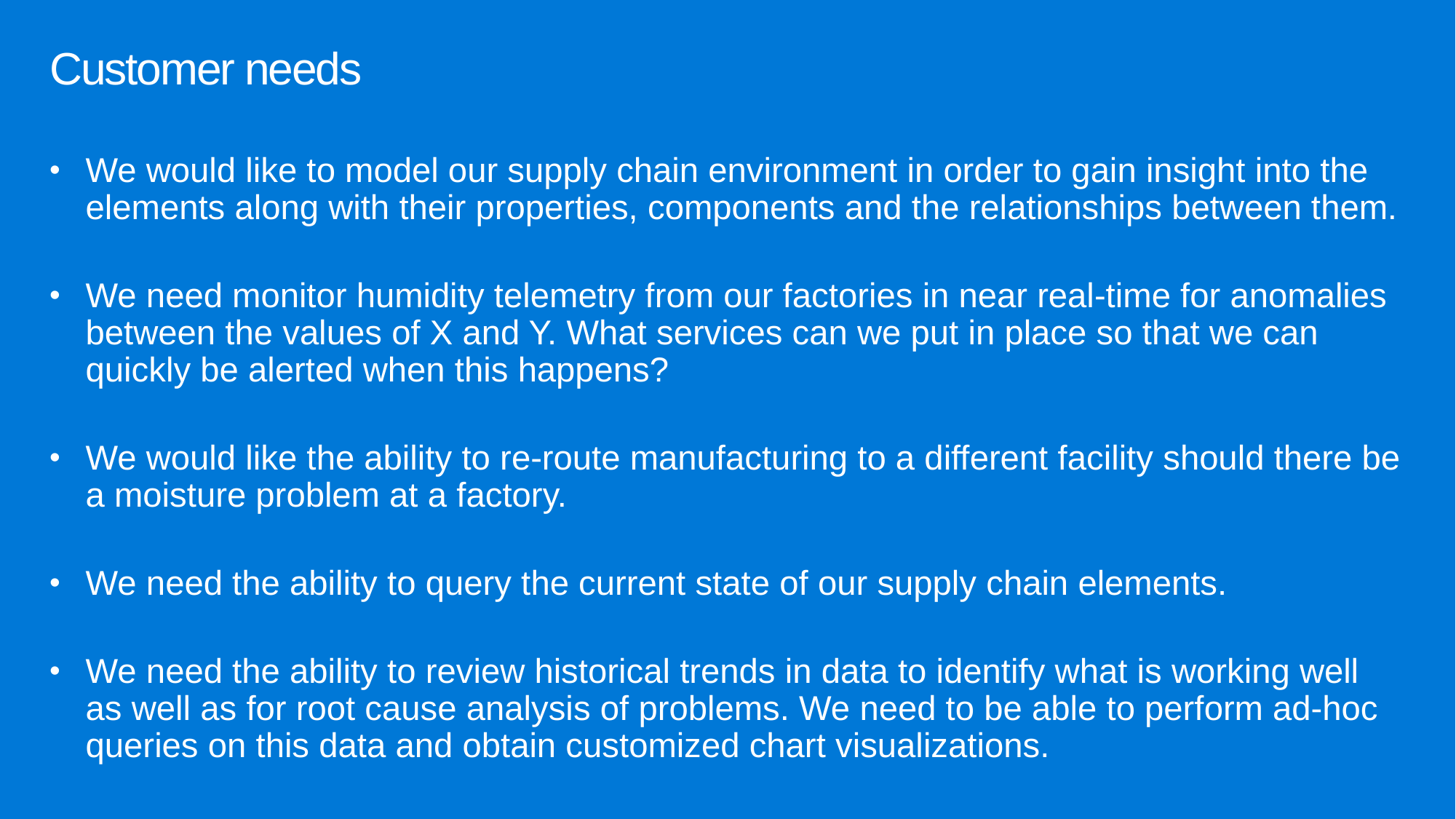

# Customer needs
We would like to model our supply chain environment in order to gain insight into the elements along with their properties, components and the relationships between them.

We need monitor humidity telemetry from our factories in near real-time for anomalies between the values of X and Y. What services can we put in place so that we can quickly be alerted when this happens?

We would like the ability to re-route manufacturing to a different facility should there be a moisture problem at a factory.

We need the ability to query the current state of our supply chain elements.

We need the ability to review historical trends in data to identify what is working well as well as for root cause analysis of problems. We need to be able to perform ad-hoc queries on this data and obtain customized chart visualizations.